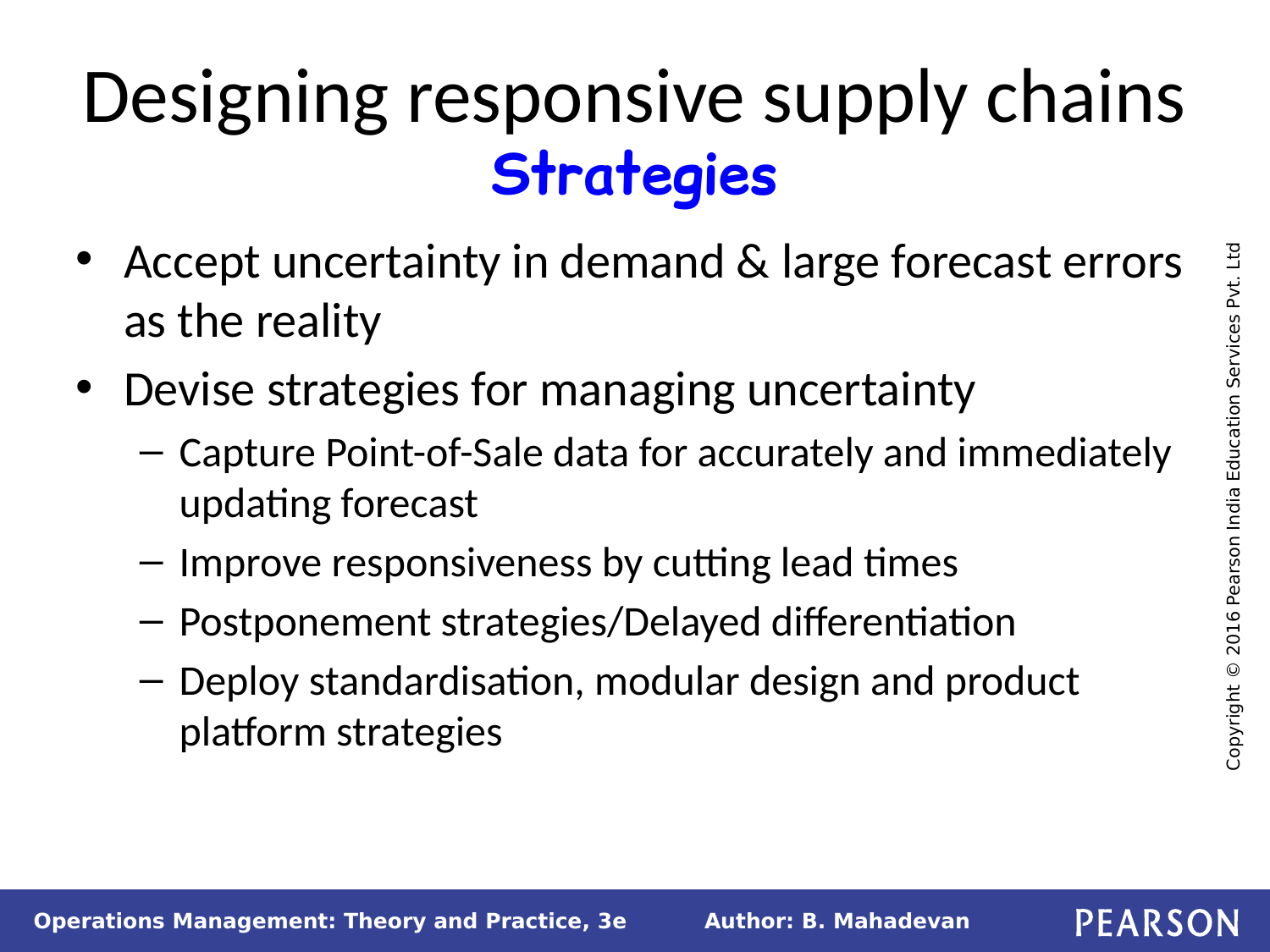

# Designing responsive supply chains Strategies
Accept uncertainty in demand & large forecast errors as the reality
Devise strategies for managing uncertainty
Capture Point-of-Sale data for accurately and immediately updating forecast
Improve responsiveness by cutting lead times
Postponement strategies/Delayed differentiation
Deploy standardisation, modular design and product platform strategies